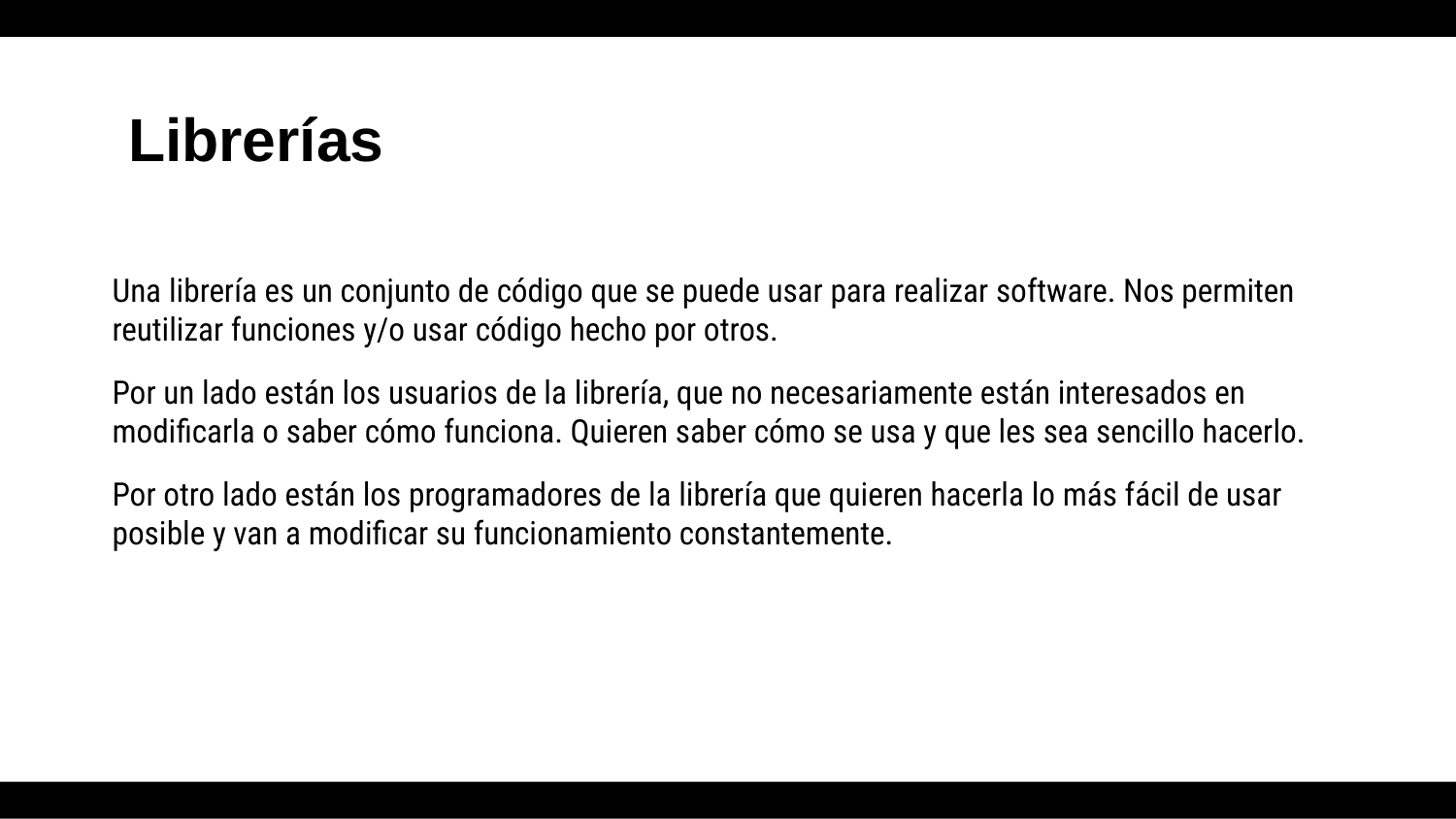

# Librerías
Una librería es un conjunto de código que se puede usar para realizar software. Nos permiten reutilizar funciones y/o usar código hecho por otros.
Por un lado están los usuarios de la librería, que no necesariamente están interesados en modificarla o saber cómo funciona. Quieren saber cómo se usa y que les sea sencillo hacerlo.
Por otro lado están los programadores de la librería que quieren hacerla lo más fácil de usar posible y van a modificar su funcionamiento constantemente.